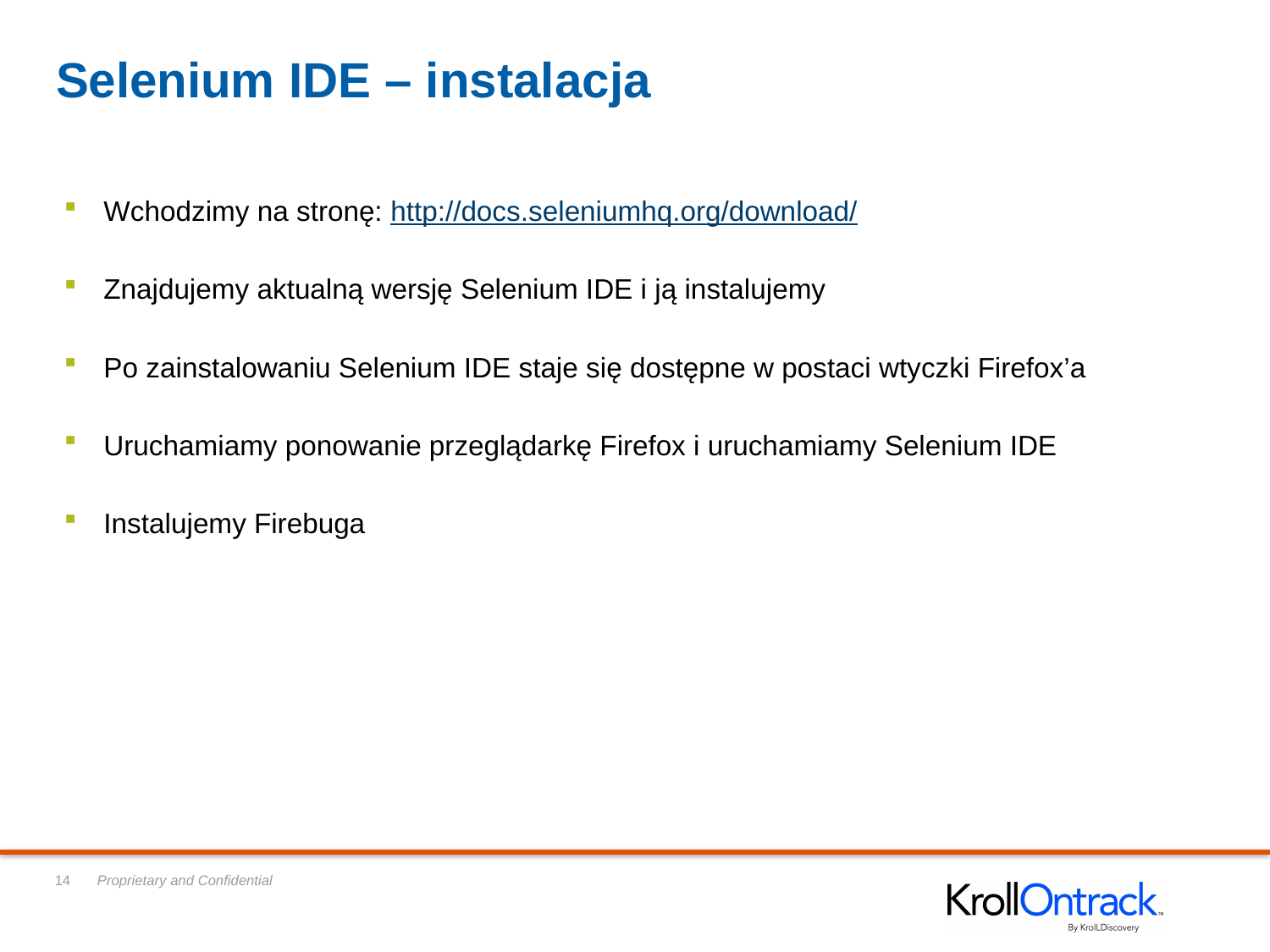

# Selenium IDE – instalacja
Wchodzimy na stronę: http://docs.seleniumhq.org/download/
Znajdujemy aktualną wersję Selenium IDE i ją instalujemy
Po zainstalowaniu Selenium IDE staje się dostępne w postaci wtyczki Firefox’a
Uruchamiamy ponowanie przeglądarkę Firefox i uruchamiamy Selenium IDE
Instalujemy Firebuga